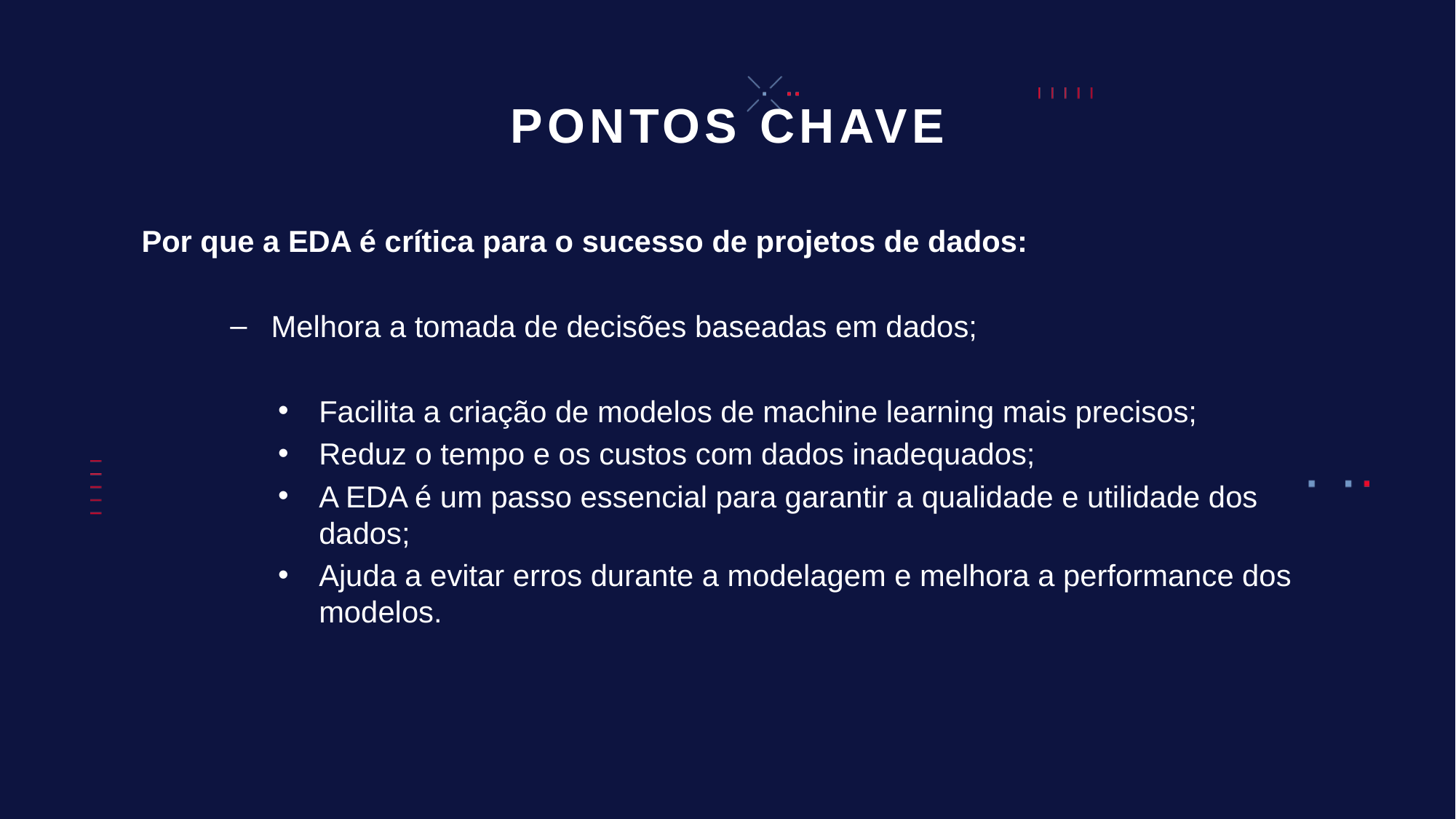

# PONTOS CHAVE
Por que a EDA é crítica para o sucesso de projetos de dados:

Melhora a tomada de decisões baseadas em dados;

Facilita a criação de modelos de machine learning mais precisos;
Reduz o tempo e os custos com dados inadequados;
A EDA é um passo essencial para garantir a qualidade e utilidade dos dados;
Ajuda a evitar erros durante a modelagem e melhora a performance dos modelos.